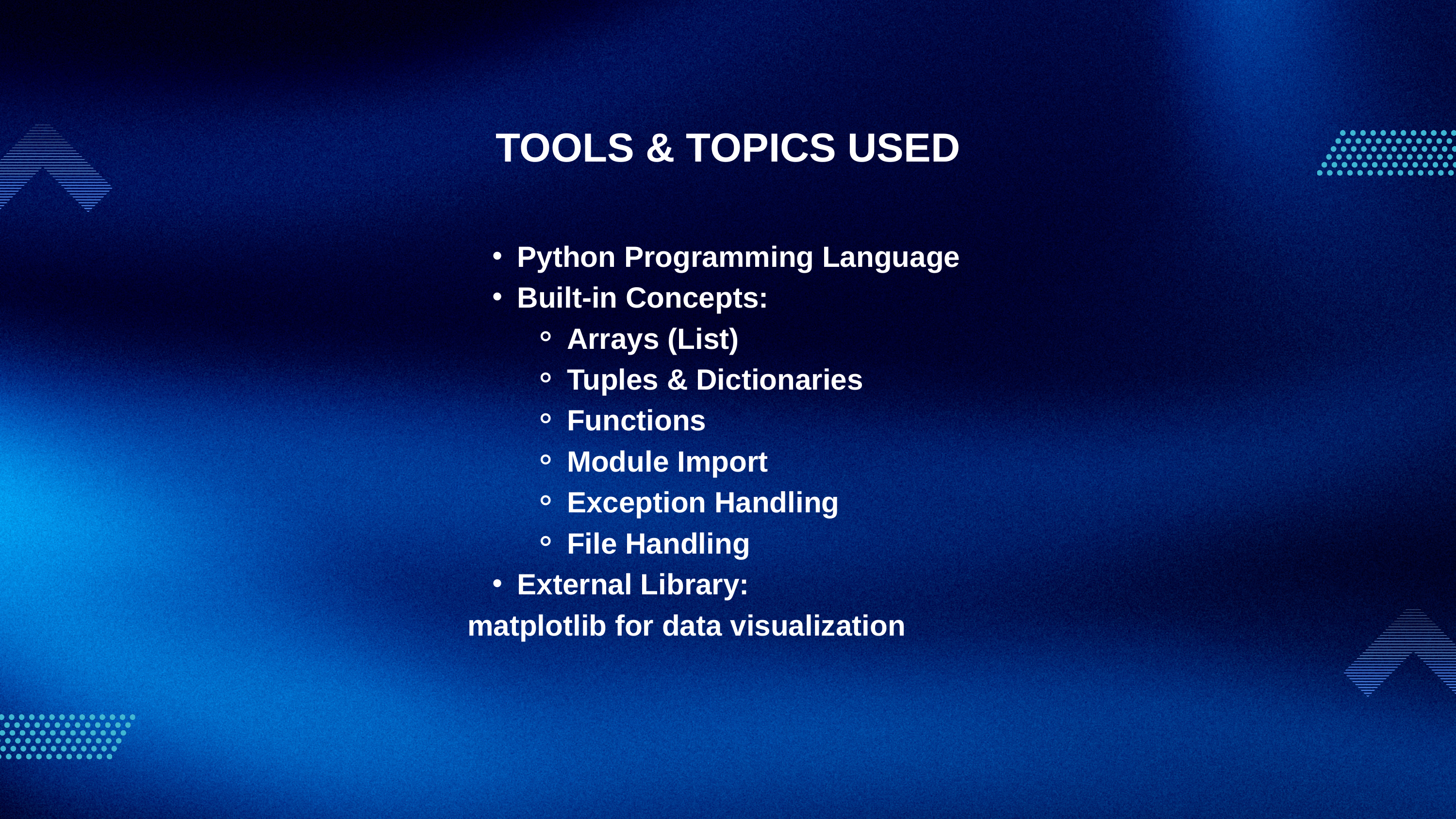

TOOLS & TOPICS USED

Python Programming Language
Built-in Concepts:
Arrays (List)
Tuples & Dictionaries
Functions
Module Import
Exception Handling
File Handling
External Library:
matplotlib for data visualization